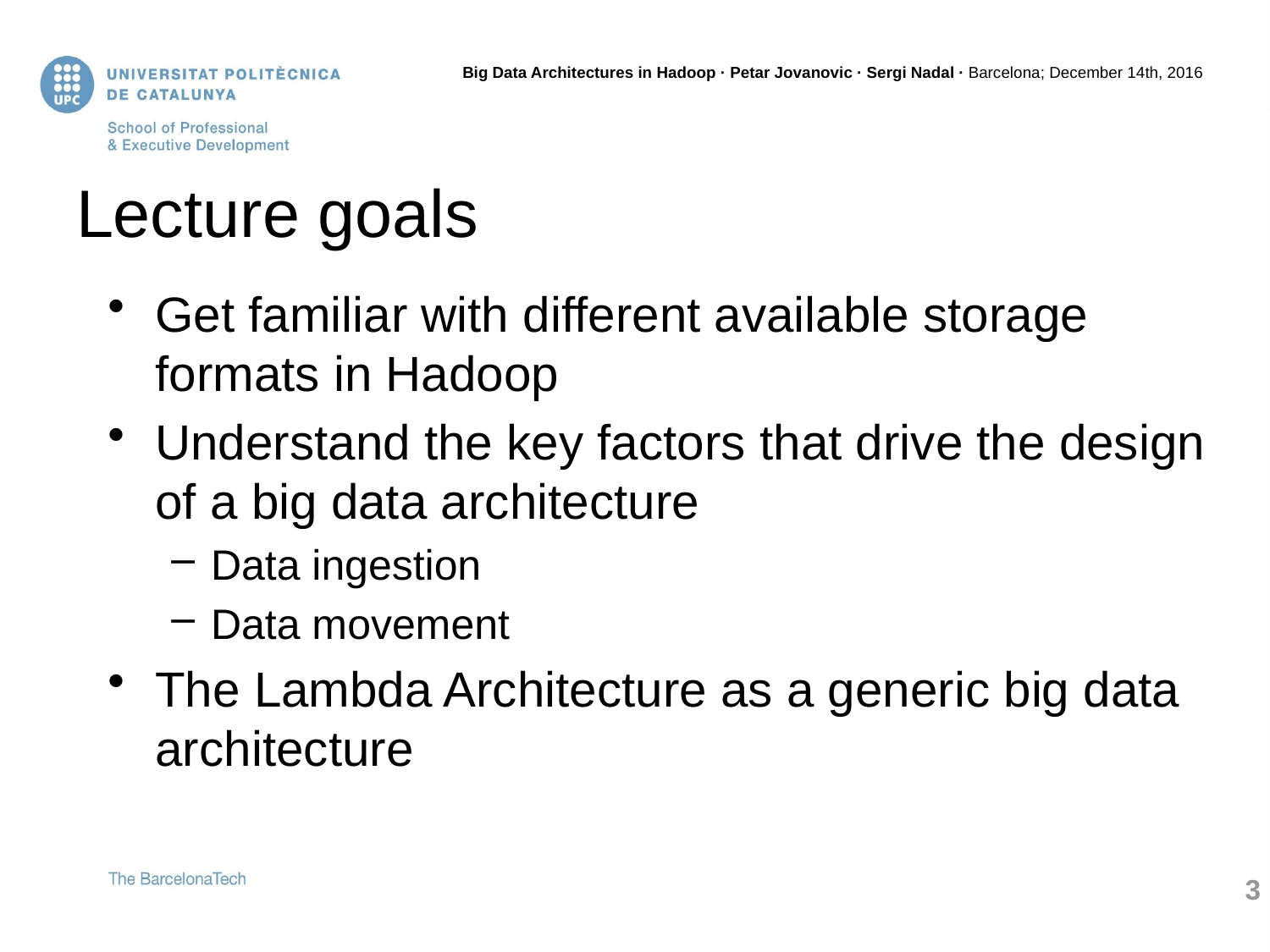

# Lecture goals
Get familiar with different available storage formats in Hadoop
Understand the key factors that drive the design of a big data architecture
Data ingestion
Data movement
The Lambda Architecture as a generic big data architecture